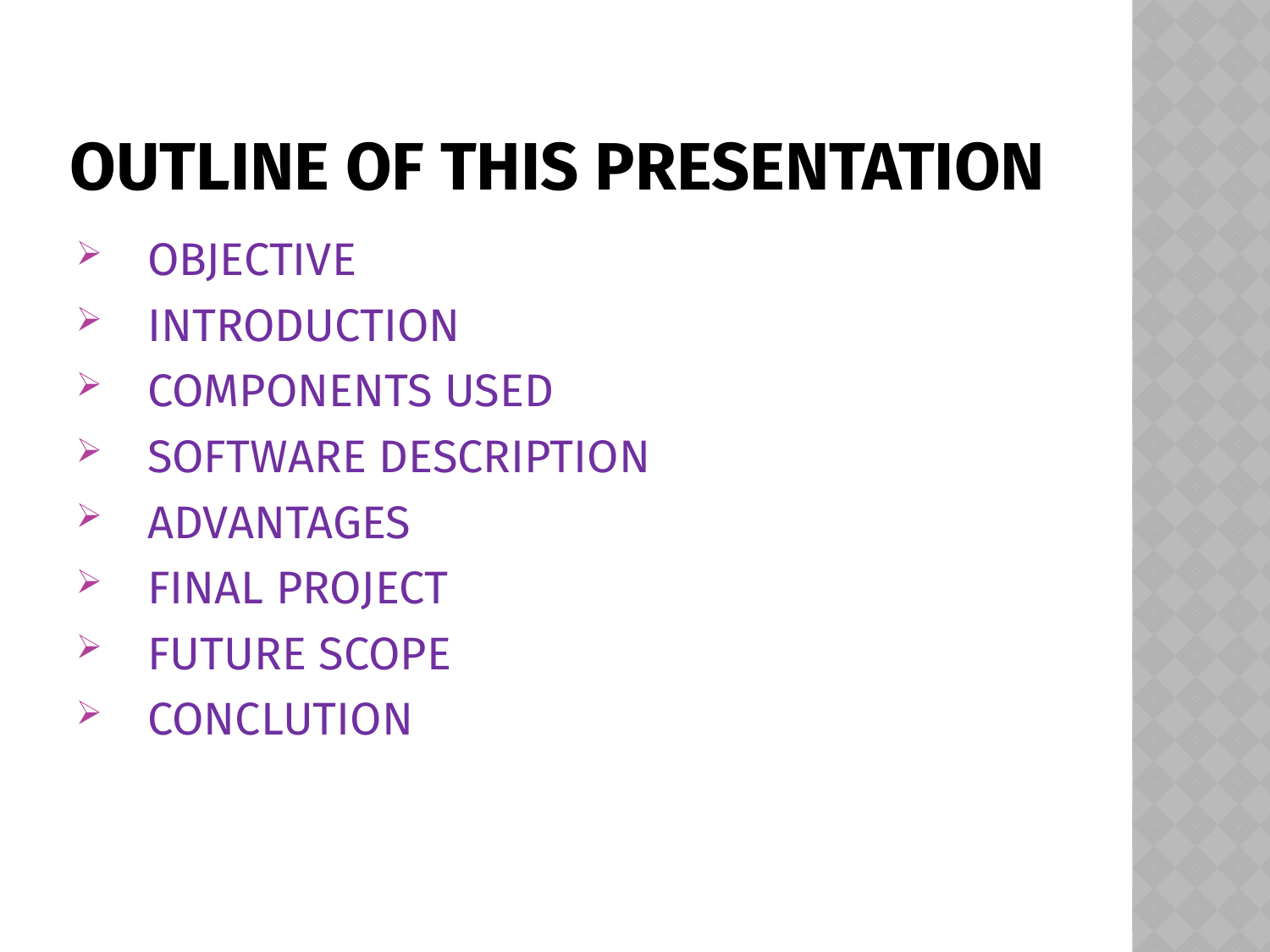

# Outline of this presentation
OBJECTIVE
INTRODUCTION
COMPONENTS USED
SOFTWARE DESCRIPTION
ADVANTAGES
FINAL PROJECT
FUTURE SCOPE
CONCLUTION